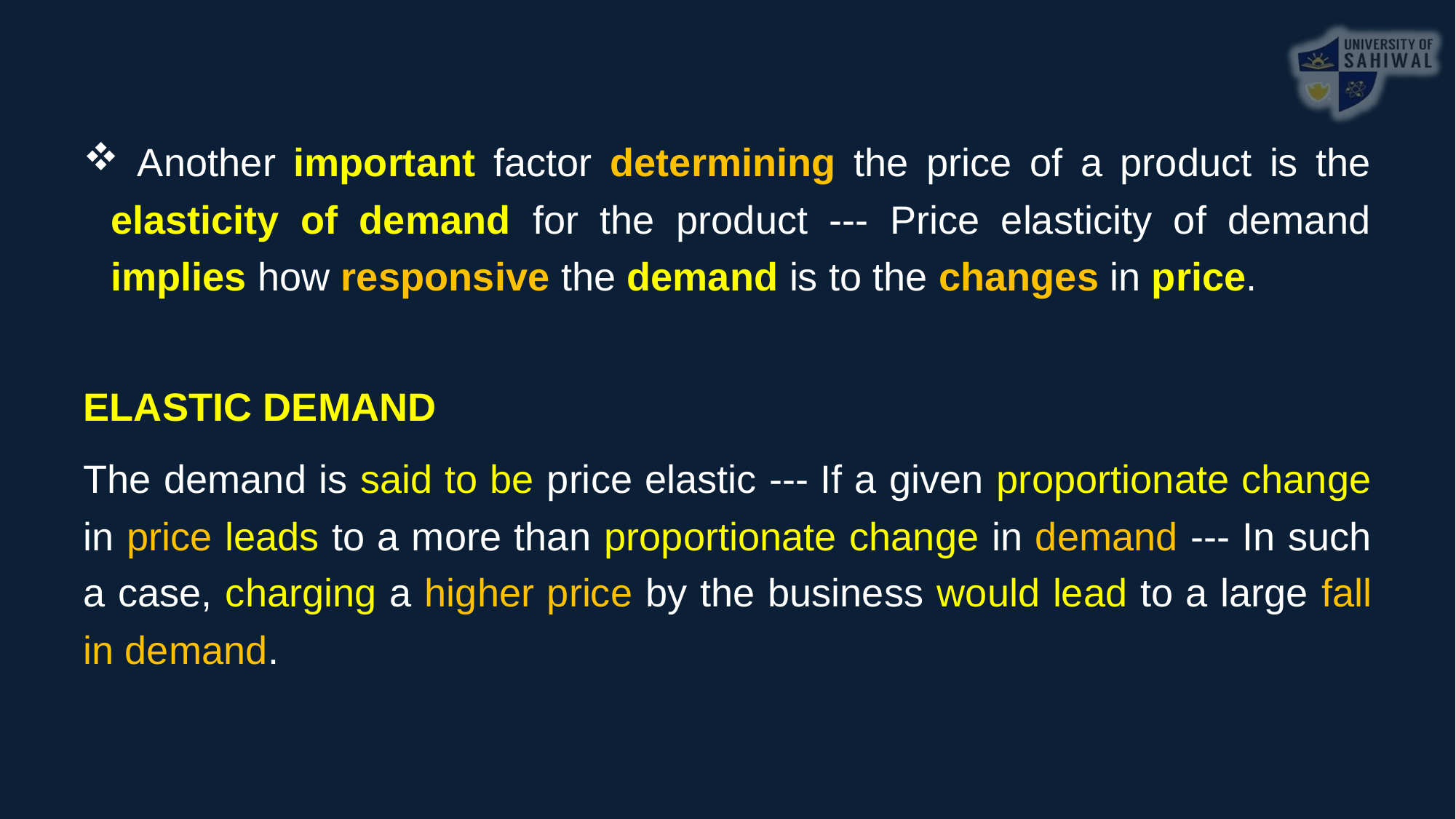

Another important factor determining the price of a product is the elasticity of demand for the product --- Price elasticity of demand implies how responsive the demand is to the changes in price.

ELASTIC DEMAND
The demand is said to be price elastic --- If a given proportionate change in price leads to a more than proportionate change in demand --- In such a case, charging a higher price by the business would lead to a large fall in demand.